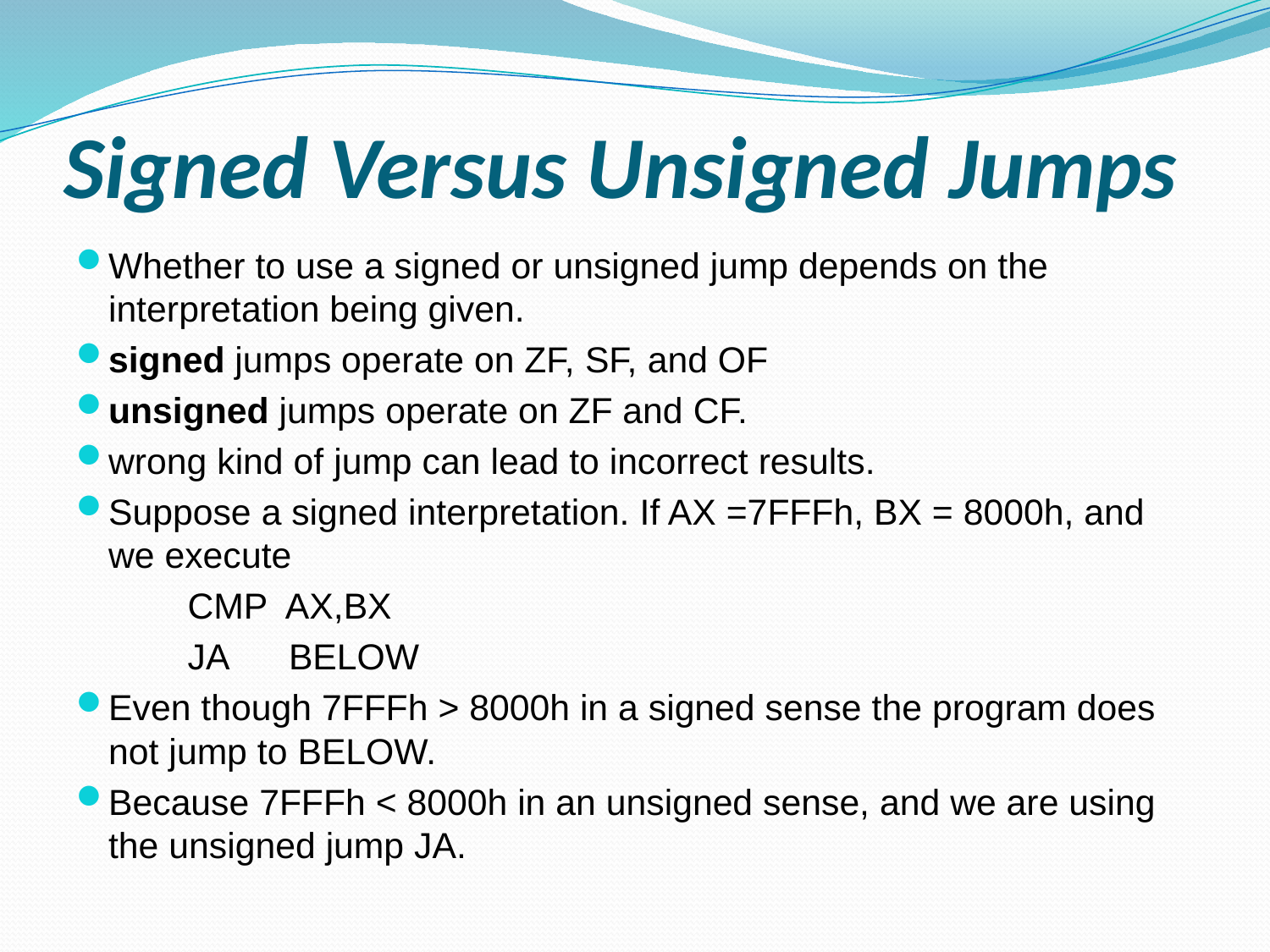

# Signed Versus Unsigned Jumps
Whether to use a signed or unsigned jump depends on the interpretation being given.
signed jumps operate on ZF, SF, and OF
unsigned jumps operate on ZF and CF.
wrong kind of jump can lead to incorrect results.
Suppose a signed interpretation. If AX =7FFFh, BX = 8000h, and we execute
           CMP  AX,BX
           JA      BELOW
Even though 7FFFh > 8000h in a signed sense the program does not jump to BELOW.
Because 7FFFh < 8000h in an unsigned sense, and we are using the unsigned jump JA.